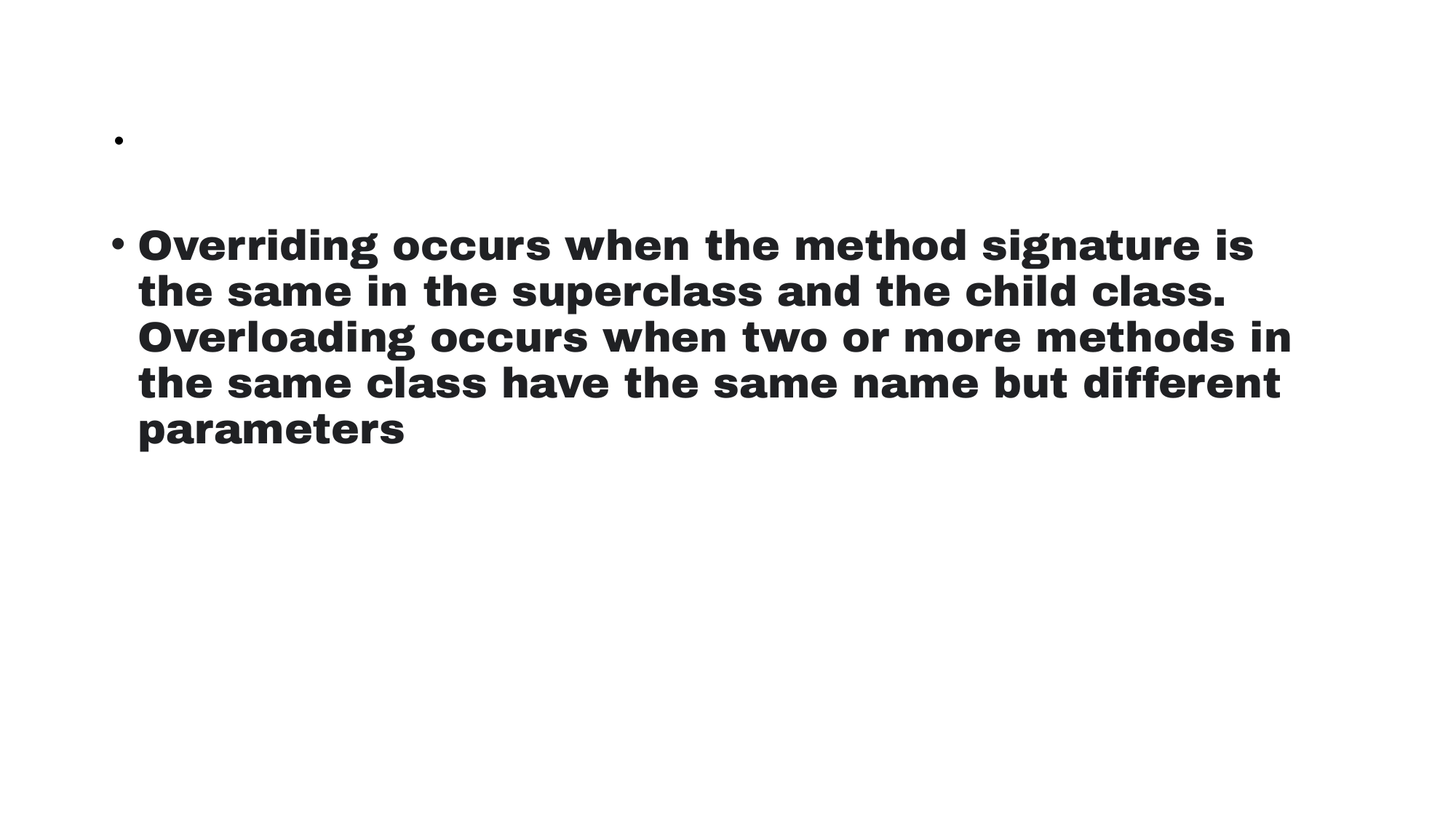

# .
Overriding occurs when the method signature is the same in the superclass and the child class. Overloading occurs when two or more methods in the same class have the same name but different parameters